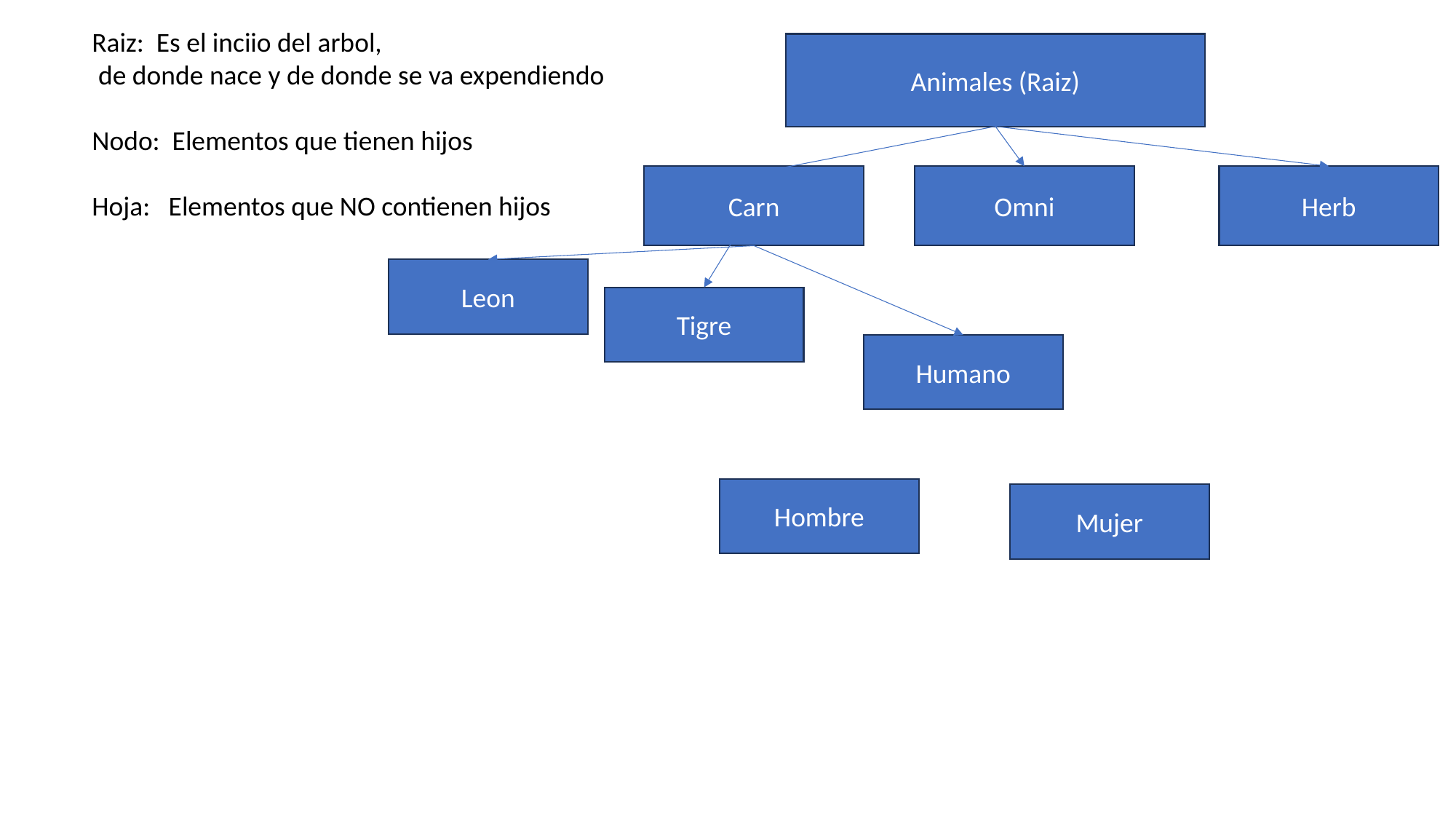

Raiz:  Es el inciio del arbol,
 de donde nace y de donde se va expendiendo

Nodo:  Elementos que tienen hijos

Hoja:   Elementos que NO contienen hijos

Animales (Raiz)
Carn
Omni
Herb
Leon
Tigre
Humano
Hombre
Mujer